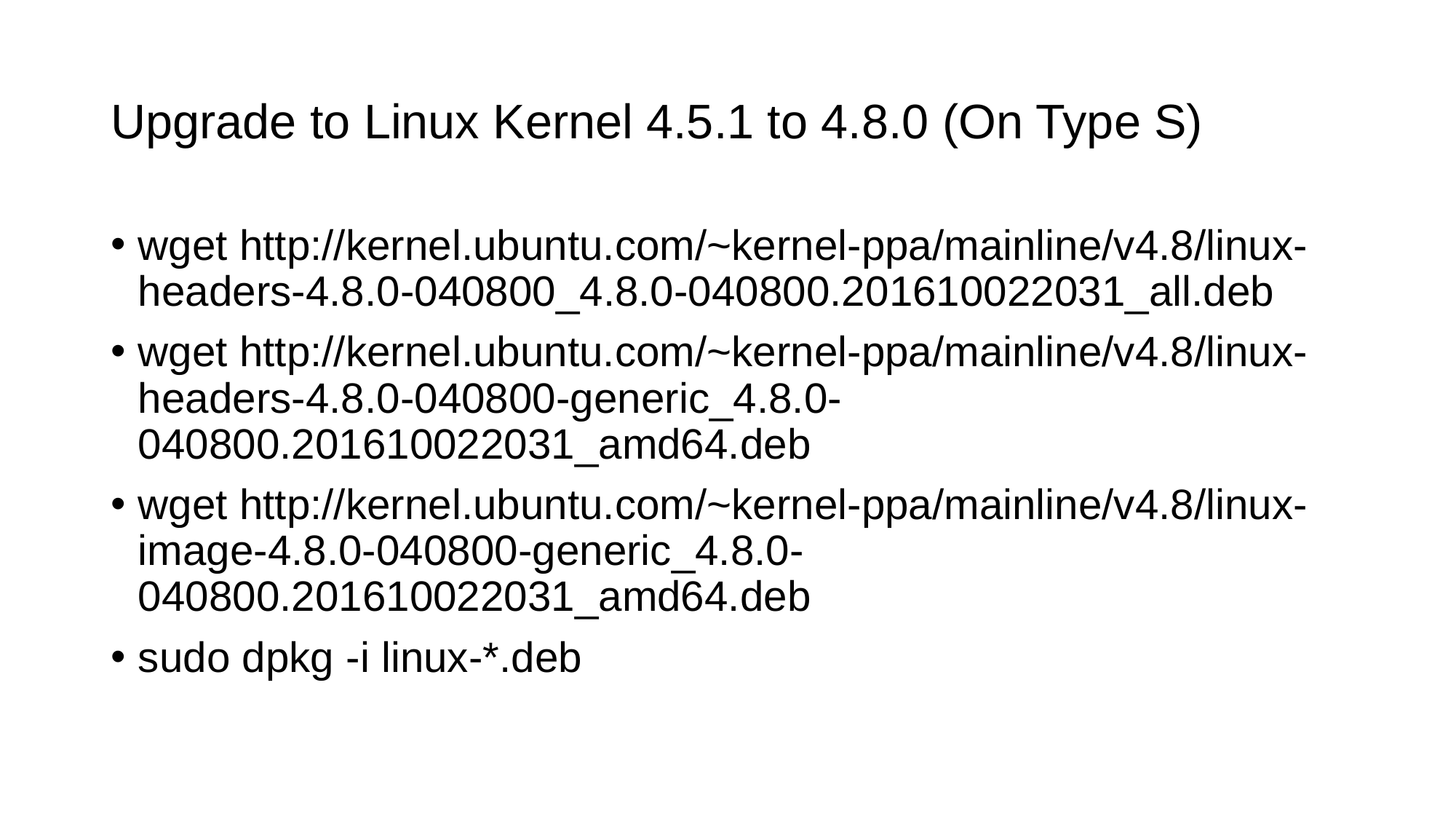

# Upgrade to Linux Kernel 4.5.1 to 4.8.0 (On Type S)
wget http://kernel.ubuntu.com/~kernel-ppa/mainline/v4.8/linux-headers-4.8.0-040800_4.8.0-040800.201610022031_all.deb
wget http://kernel.ubuntu.com/~kernel-ppa/mainline/v4.8/linux-headers-4.8.0-040800-generic_4.8.0-040800.201610022031_amd64.deb
wget http://kernel.ubuntu.com/~kernel-ppa/mainline/v4.8/linux-image-4.8.0-040800-generic_4.8.0-040800.201610022031_amd64.deb
sudo dpkg -i linux-*.deb